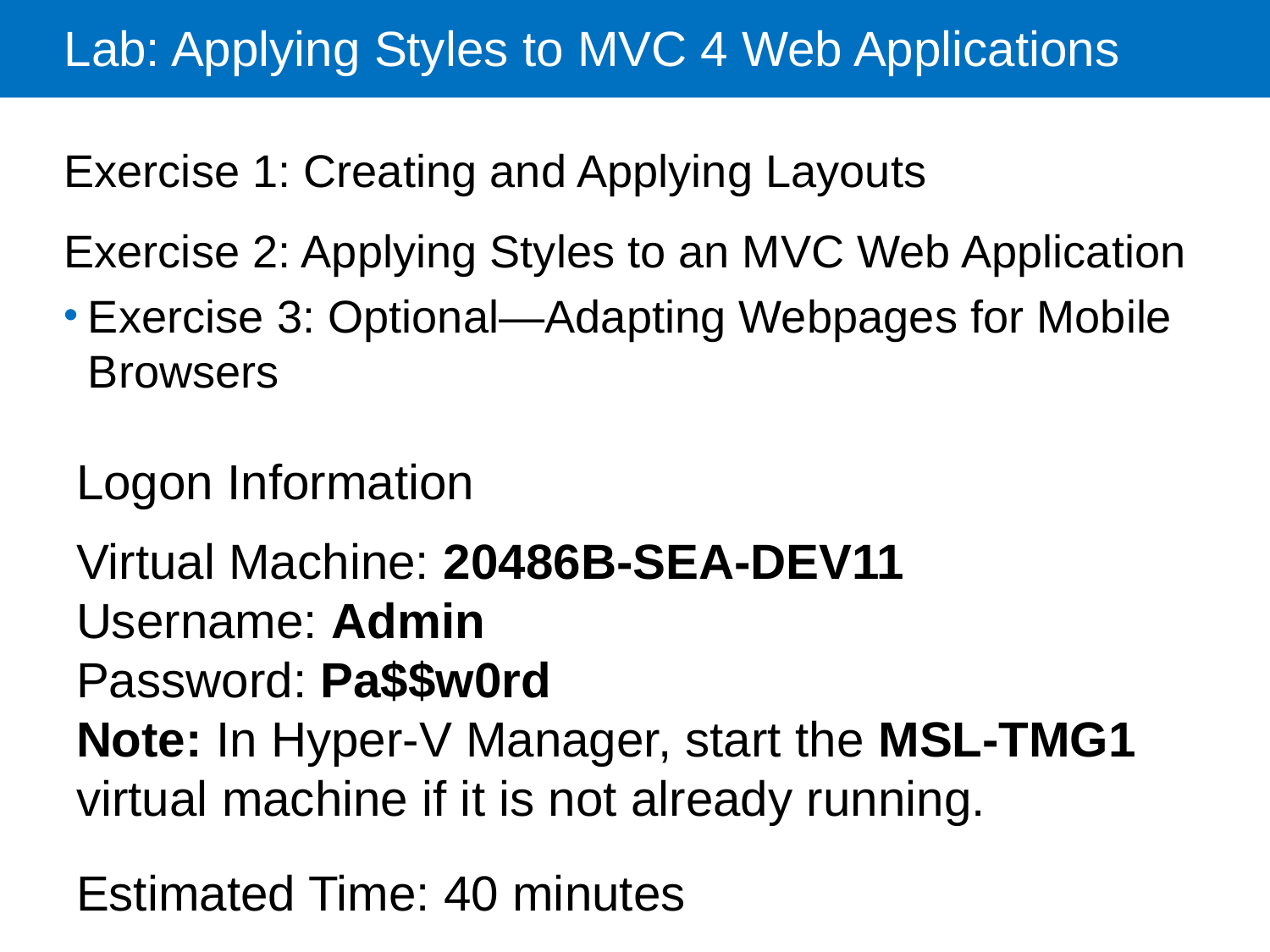

# Lab: Applying Styles to MVC 4 Web Applications
Exercise 1: Creating and Applying Layouts
Exercise 2: Applying Styles to an MVC Web Application
Exercise 3: Optional—Adapting Webpages for Mobile Browsers
Logon Information
Virtual Machine: 20486B-SEA-DEV11
Username: Admin
Password: Pa$$w0rd
Note: In Hyper-V Manager, start the MSL-TMG1 virtual machine if it is not already running.
Estimated Time: 40 minutes